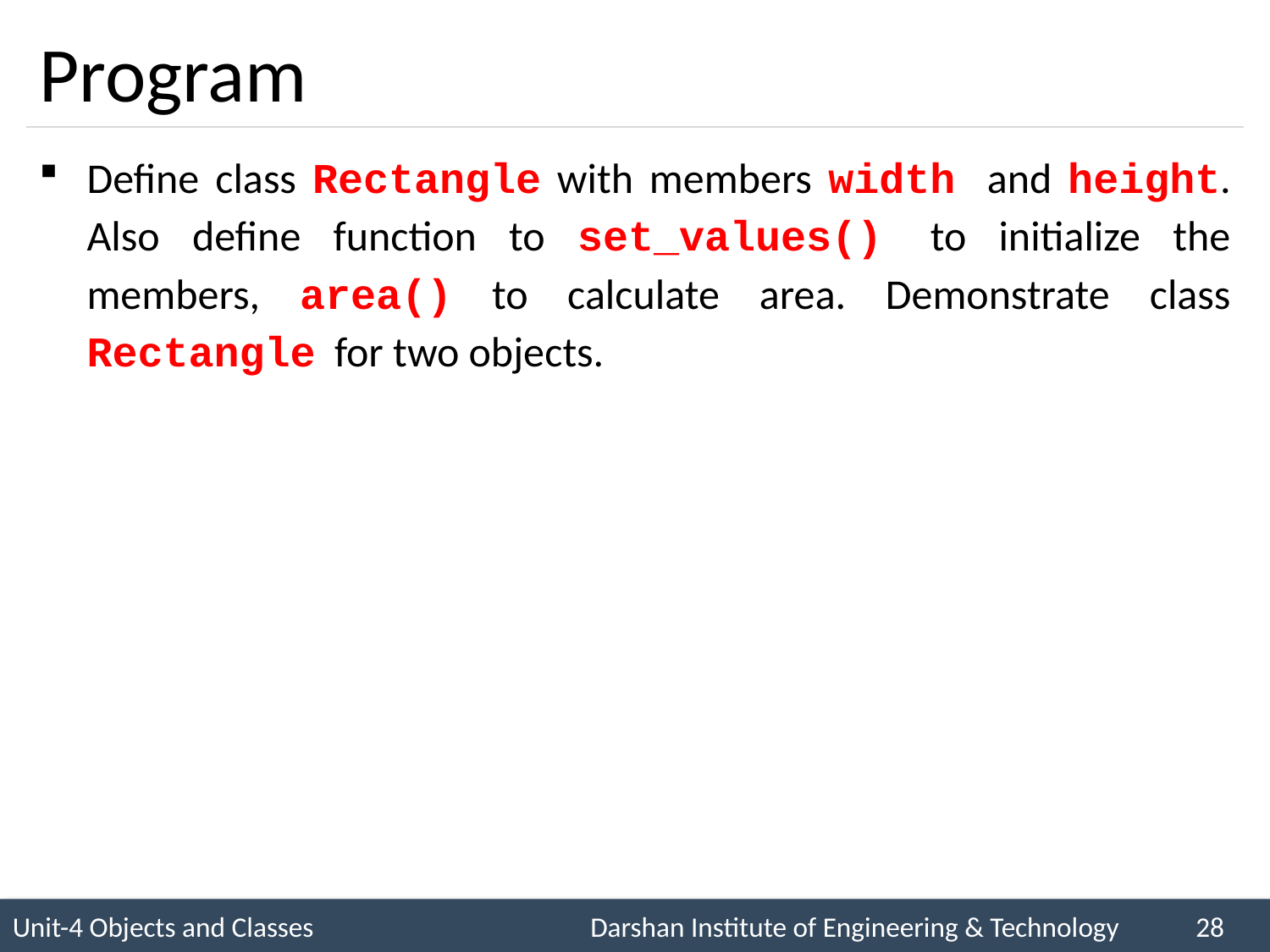

# Program
Define class Rectangle with members width and height. Also define function to set_values() to initialize the members, area() to calculate area. Demonstrate class Rectangle  for two objects.